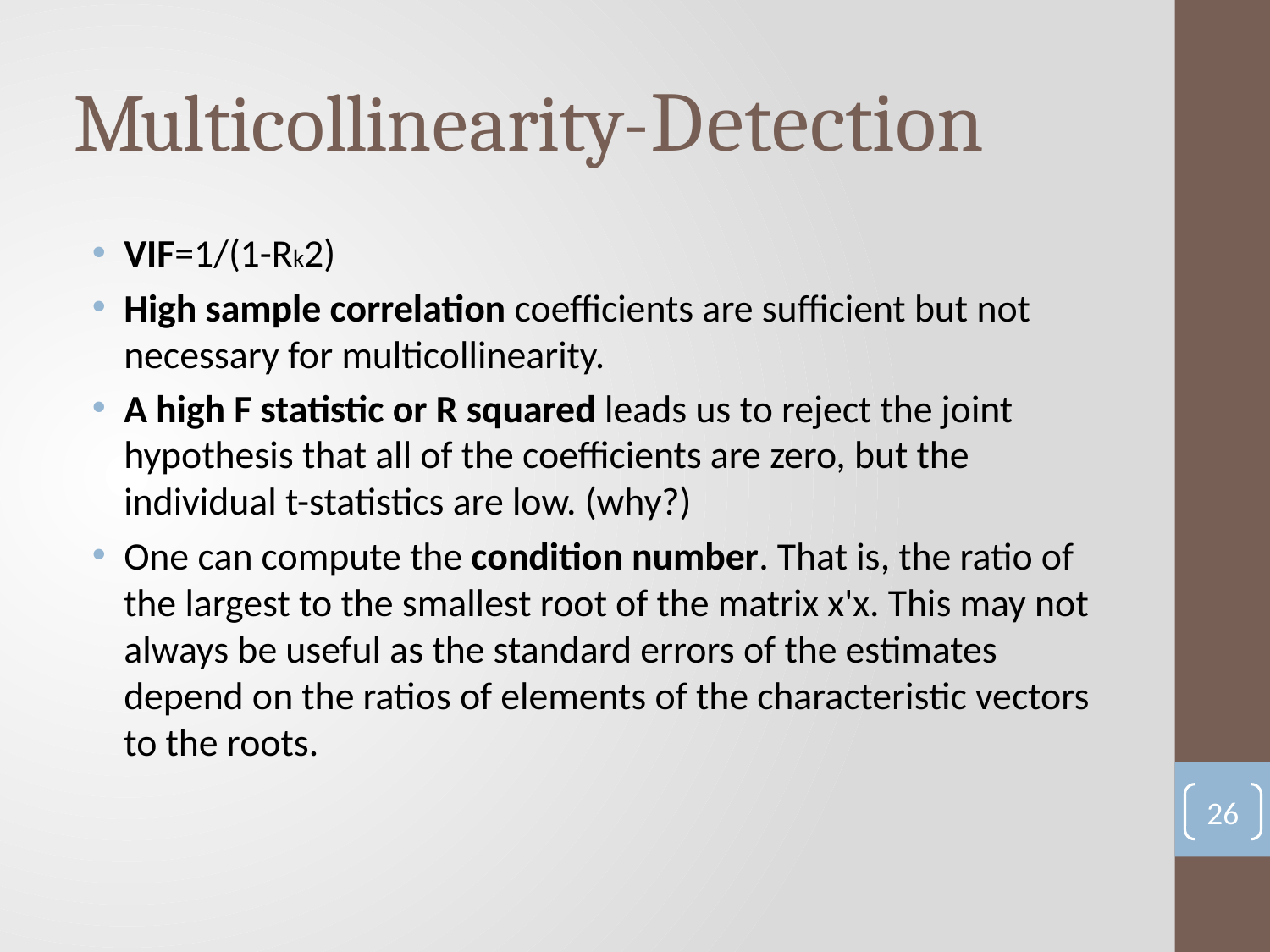

# Multicollinearity-Detection
VIF=1/(1-Rk2)
High sample correlation coefficients are sufficient but not necessary for multicollinearity.
A high F statistic or R squared leads us to reject the joint hypothesis that all of the coefficients are zero, but the individual t-statistics are low. (why?)
One can compute the condition number. That is, the ratio of the largest to the smallest root of the matrix x'x. This may not always be useful as the standard errors of the estimates depend on the ratios of elements of the characteristic vectors to the roots.

26